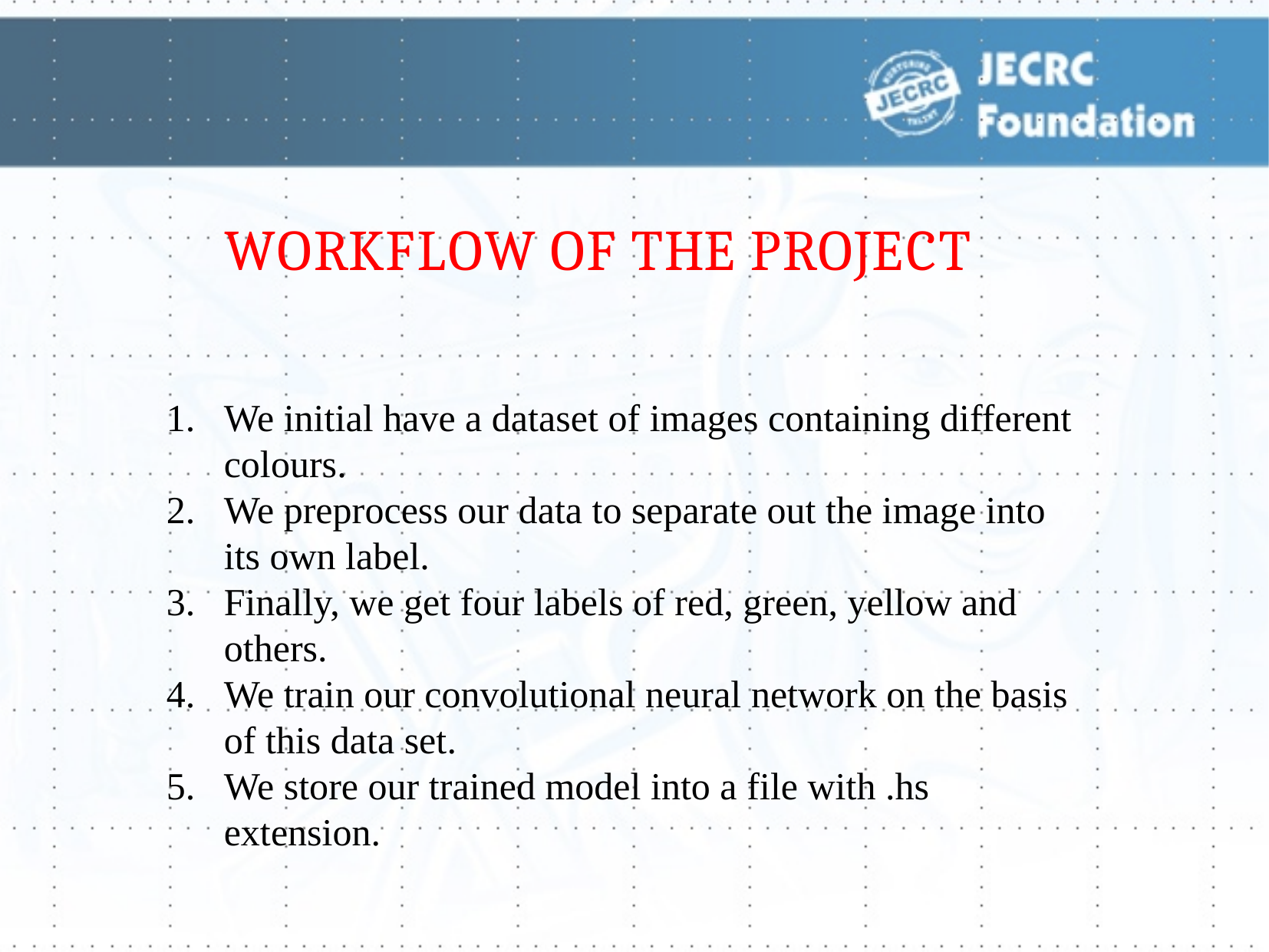

WORKFLOW OF THE PROJECT

We initial have a dataset of images containing different colours.
We preprocess our data to separate out the image into its own label.
Finally, we get four labels of red, green, yellow and others.
We train our convolutional neural network on the basis of this data set.
We store our trained model into a file with .hs extension.